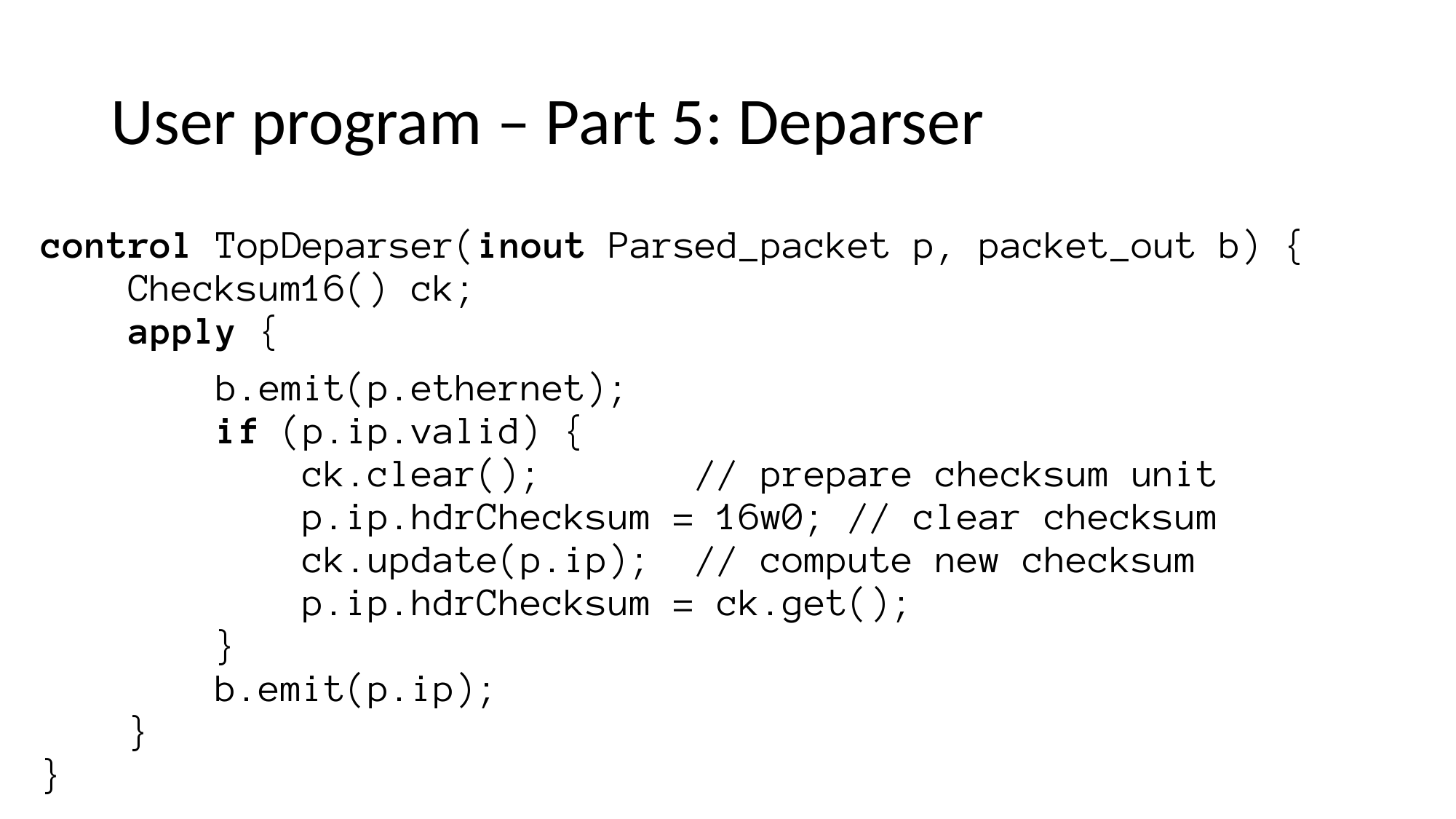

# User program – Part 5: Deparser
control TopDeparser(inout Parsed_packet p, packet_out b) {
    Checksum16() ck;
    apply {
        b.emit(p.ethernet);
        if (p.ip.valid) {
            ck.clear();       // prepare checksum unit
            p.ip.hdrChecksum = 16w0; // clear checksum
            ck.update(p.ip);  // compute new checksum
            p.ip.hdrChecksum = ck.get();
        }
        b.emit(p.ip);
    }
}